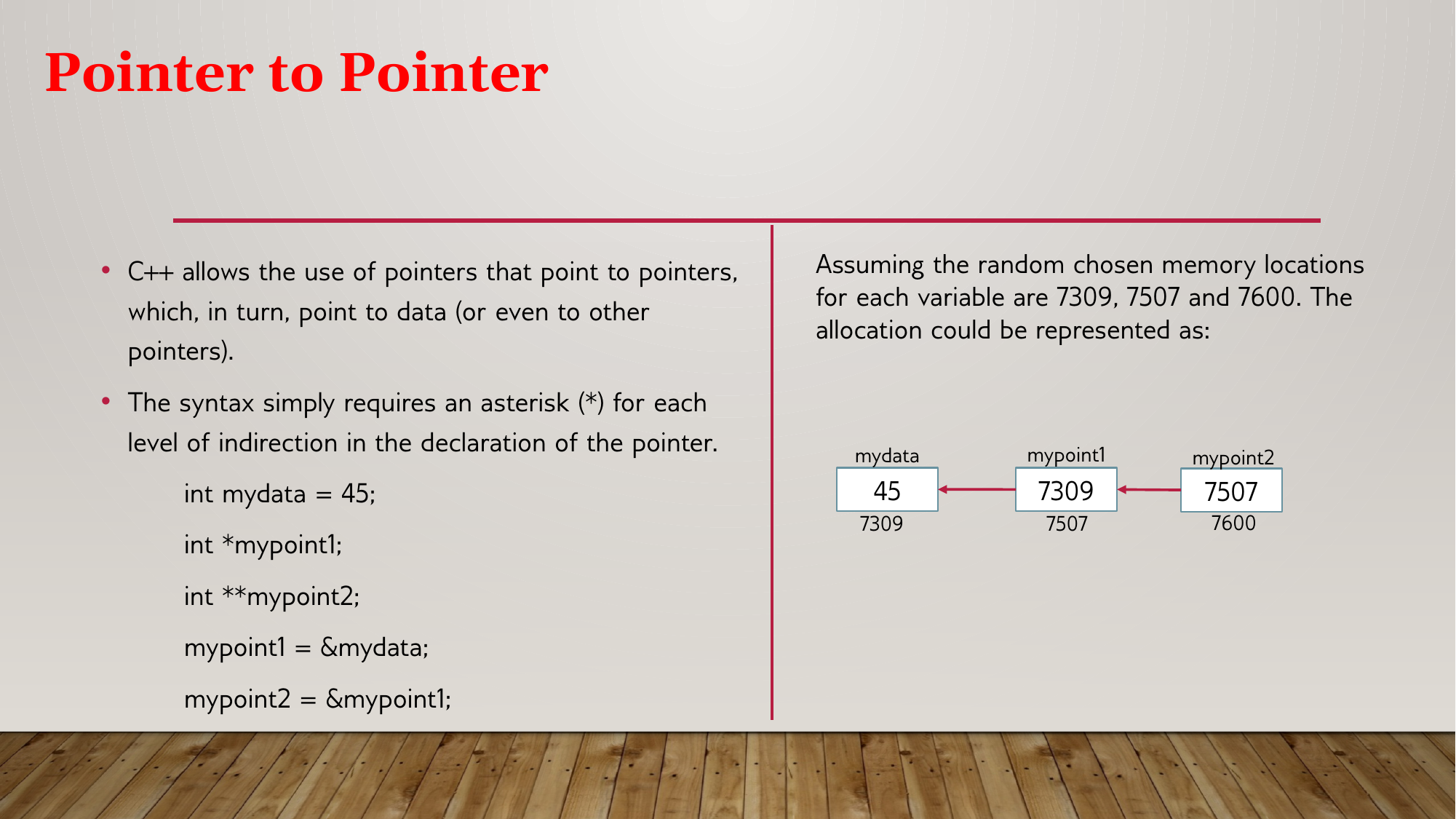

# Pointer to Pointer

C++ allows the use of pointers that point to pointers, which, in turn, point to data (or even to other pointers).
The syntax simply requires an asterisk (*) for each level of indirection in the declaration of the pointer.
	int mydata = 45;
	int *mypoint1;
	int **mypoint2;
	mypoint1 = &mydata;
	mypoint2 = &mypoint1;

Assuming the random chosen memory locations
for each variable are 7309, 7507 and 7600. The allocation could be represented as:
mypoint1
mydata
mypoint2
45
7309
7507
7600
7507
7309